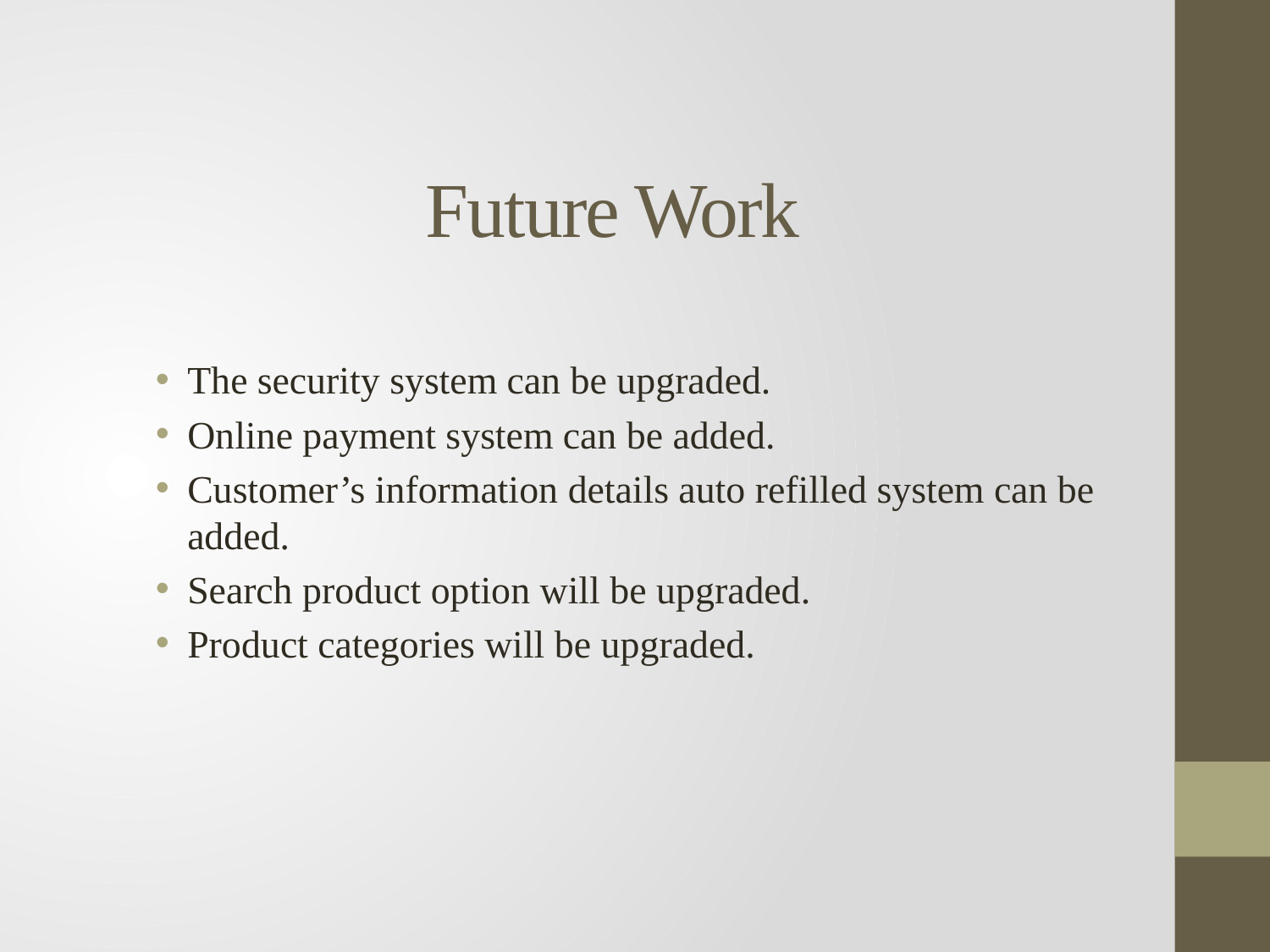

# Future Work
The security system can be upgraded.
Online payment system can be added.
Customer’s information details auto refilled system can be added.
Search product option will be upgraded.
Product categories will be upgraded.